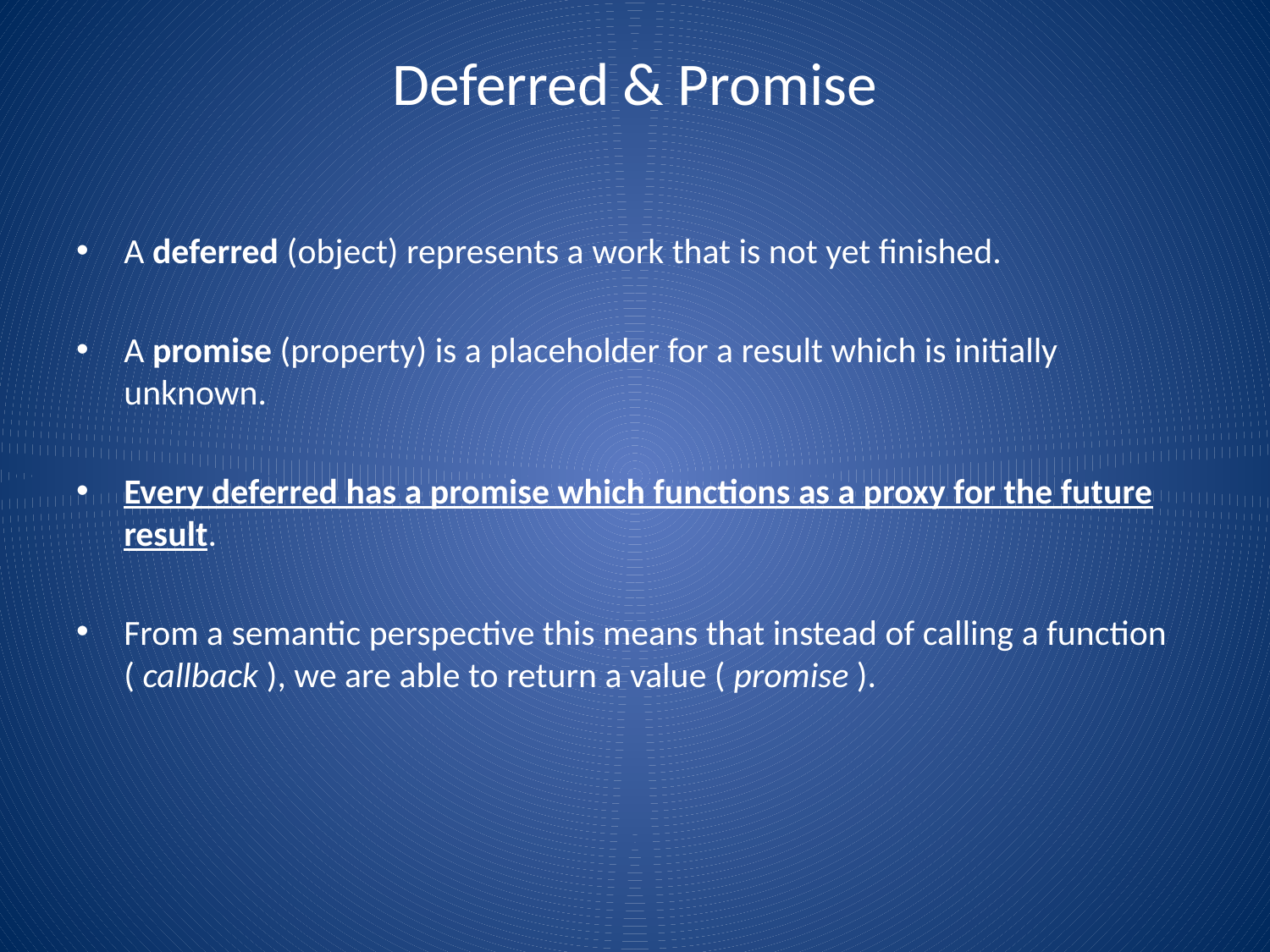

# Deferred & Promise
A deferred (object) represents a work that is not yet finished.

A promise (property) is a placeholder for a result which is initially unknown.

Every deferred has a promise which functions as a proxy for the future result.

From a semantic perspective this means that instead of calling a function ( callback ), we are able to return a value ( promise ).